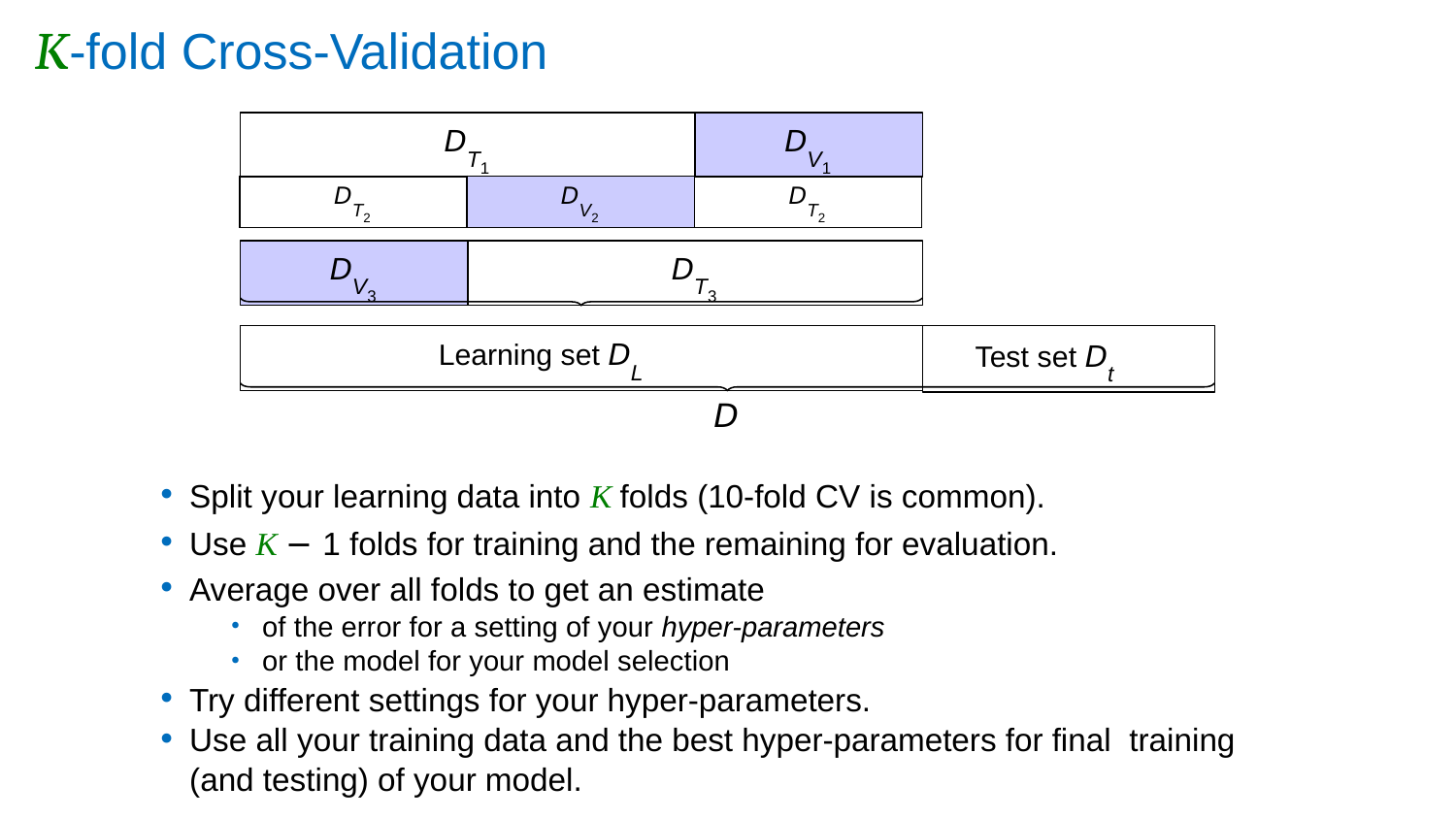

# K-fold Cross-Validation
DT1
DV1
| DT2 | DV2 | DT2 |
| --- | --- | --- |
DV3
DT3

Learning set DL
Test set Dt

D
Split your learning data into K folds (10-fold CV is common).
Use K − 1 folds for training and the remaining for evaluation.
Average over all folds to get an estimate
of the error for a setting of your hyper-parameters
or the model for your model selection
Try different settings for your hyper-parameters.
Use all your training data and the best hyper-parameters for final  training (and testing) of your model.